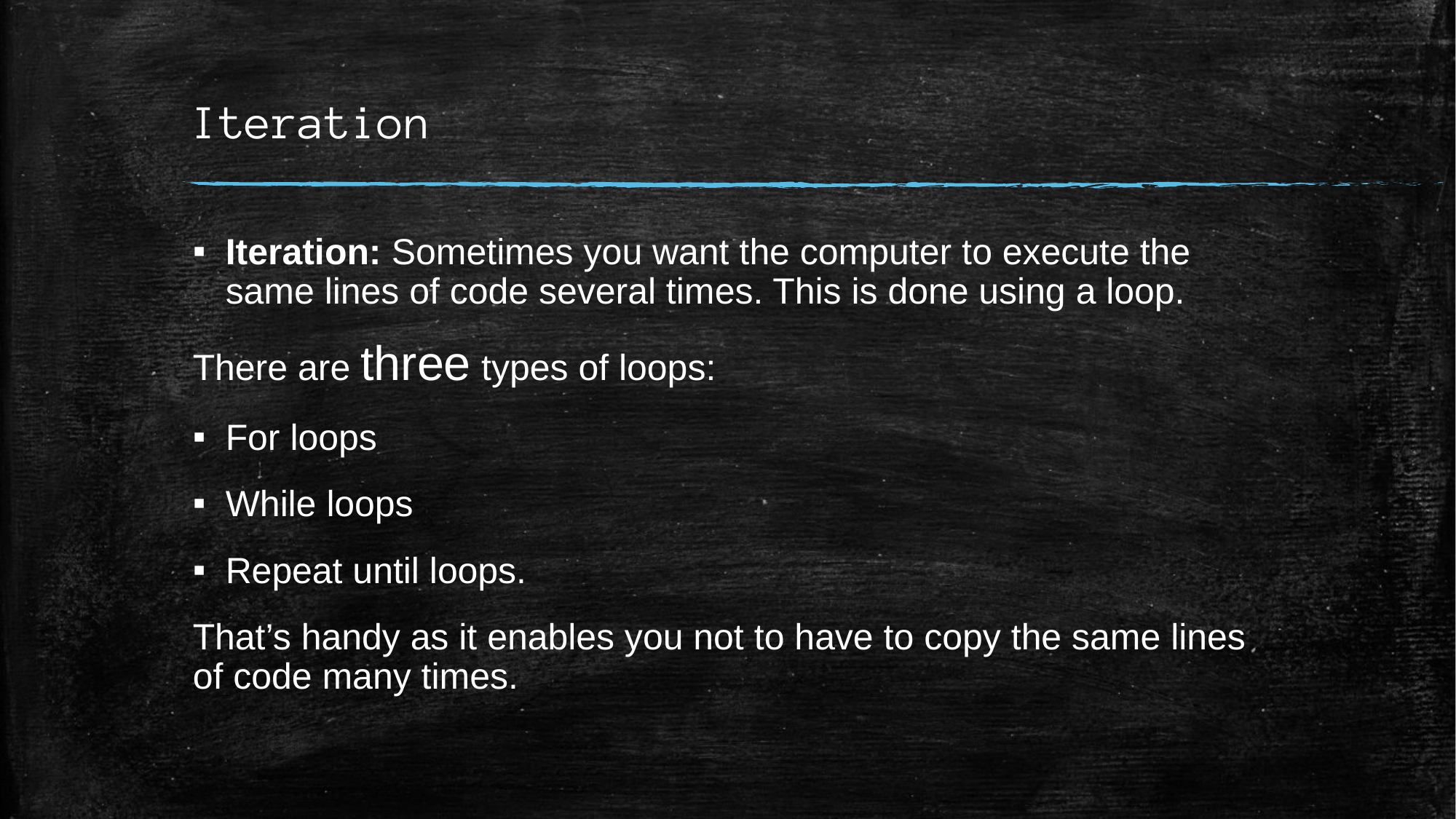

# Iteration
Iteration: Sometimes you want the computer to execute the same lines of code several times. This is done using a loop.
There are three types of loops:
For loops
While loops
Repeat until loops.
That’s handy as it enables you not to have to copy the same lines of code many times.